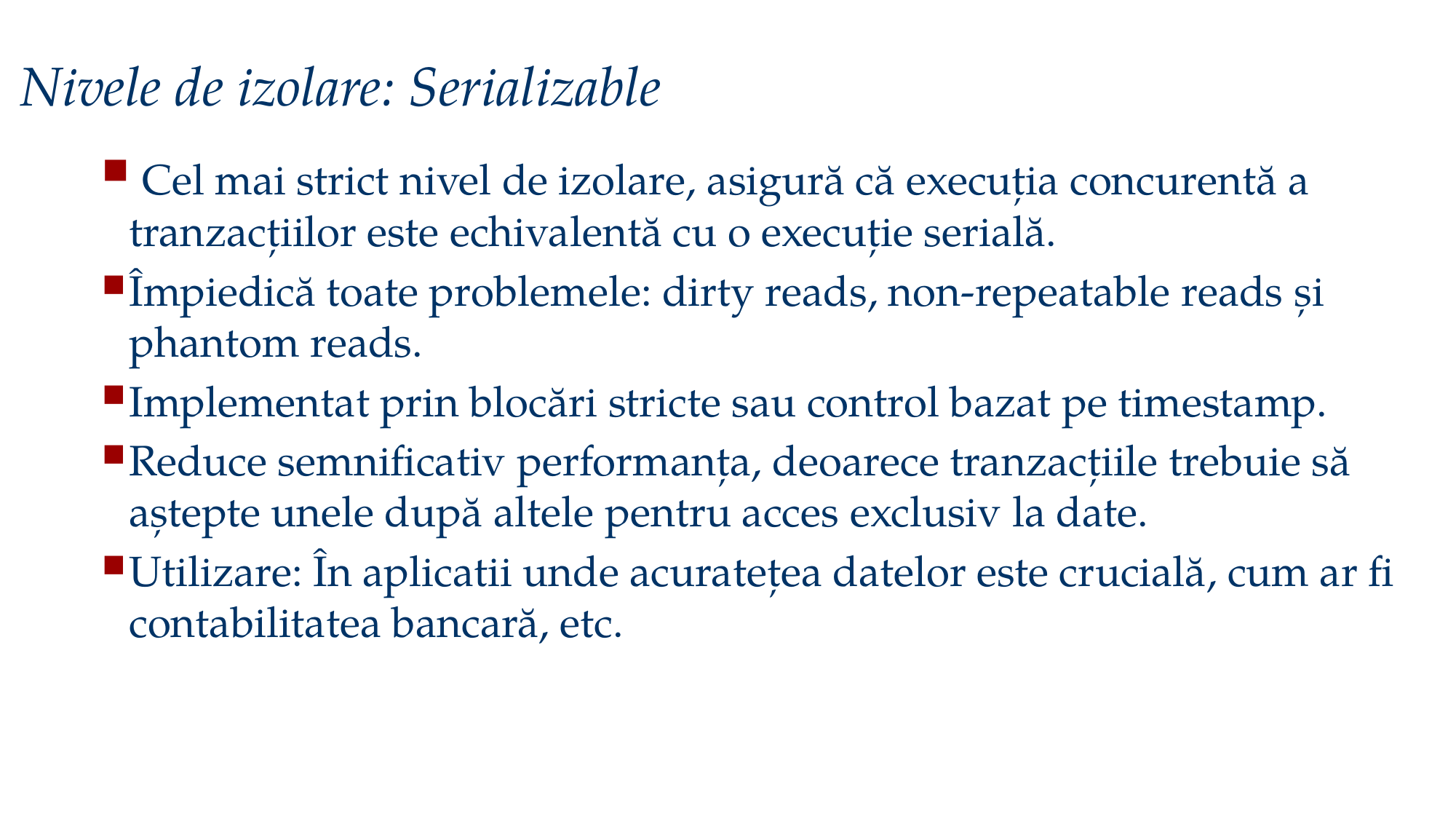

Nivele de izolare: Serializable
 Cel mai strict nivel de izolare, asigură că execuția concurentă a tranzacțiilor este echivalentă cu o execuție serială.
Împiedică toate problemele: dirty reads, non-repeatable reads și phantom reads.
Implementat prin blocări stricte sau control bazat pe timestamp.
Reduce semnificativ performanța, deoarece tranzacțiile trebuie să aștepte unele după altele pentru acces exclusiv la date.
Utilizare: În aplicatii unde acuratețea datelor este crucială, cum ar fi contabilitatea bancară, etc.